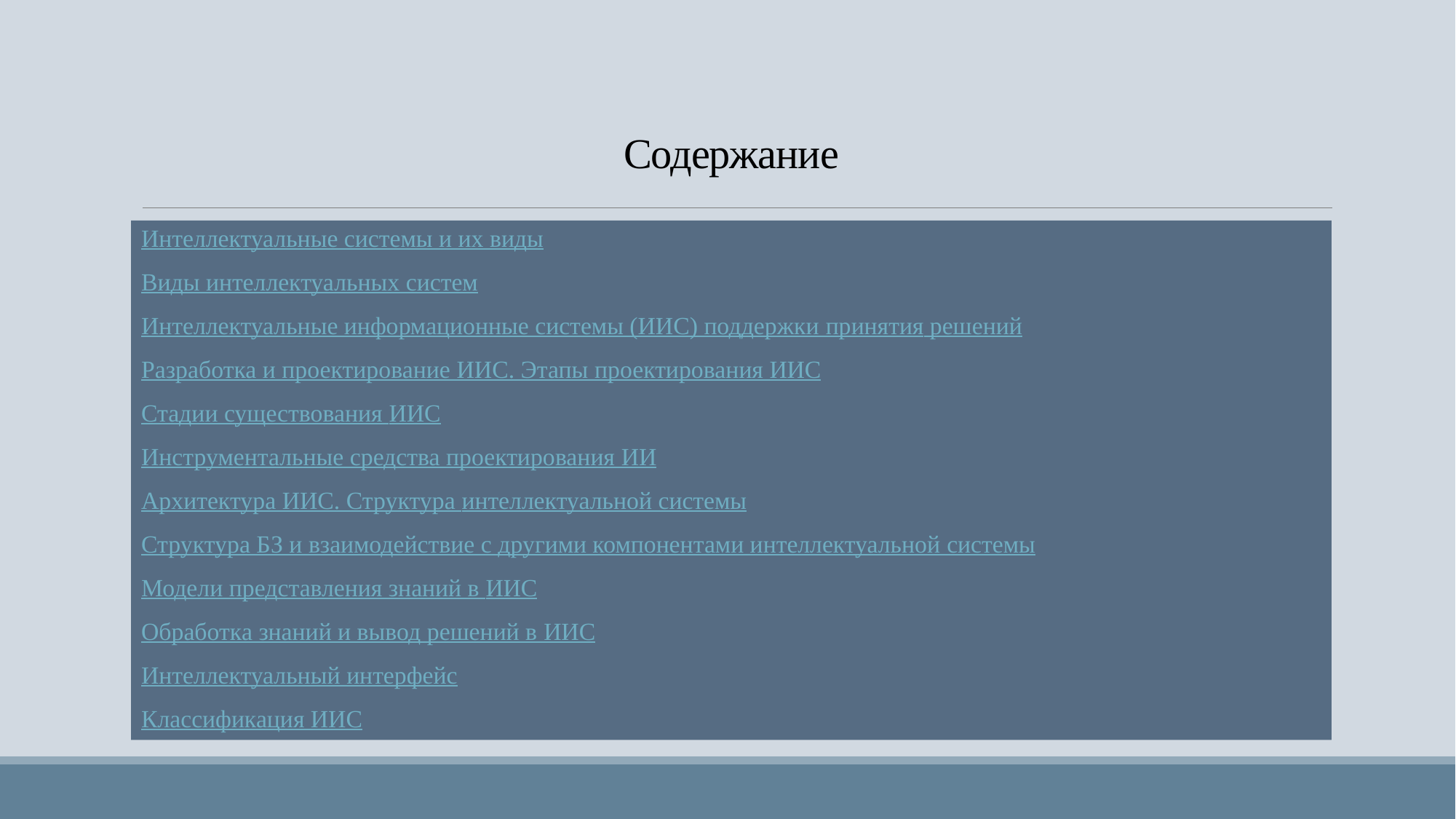

# Содержание
Интеллектуальные системы и их виды
Виды интеллектуальных систем
Интеллектуальные информационные системы (ИИС) поддержки принятия решений
Разработка и проектирование ИИС. Этапы проектирования ИИС
Стадии существования ИИС
Инструментальные средства проектирования ИИ
Архитектура ИИС. Структура интеллектуальной системы
Структура БЗ и взаимодействие с другими компонентами интеллектуальной системы
Модели представления знаний в ИИС
Обработка знаний и вывод решений в ИИС
Интеллектуальный интерфейс
Классификация ИИС